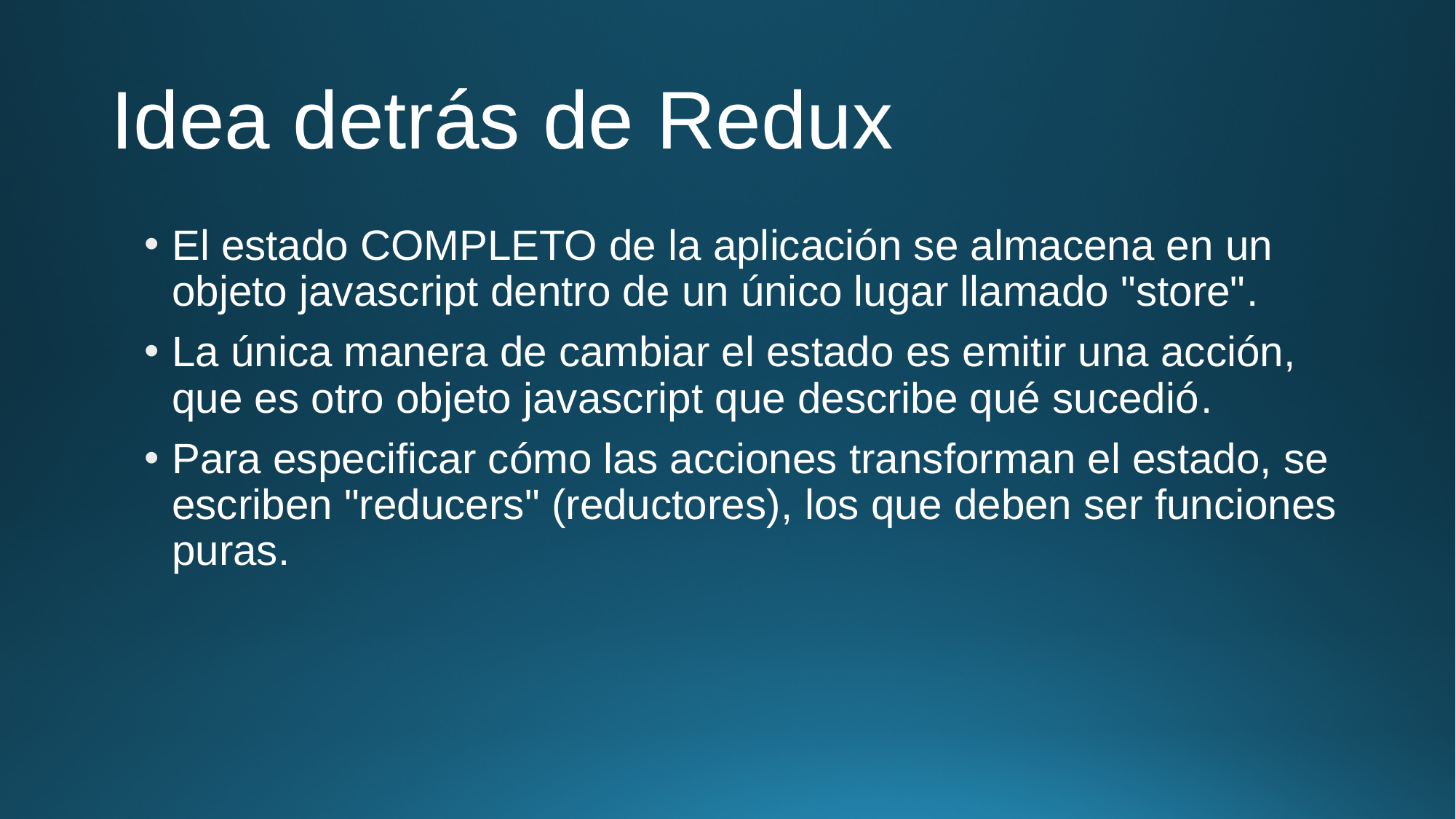

# Idea detrás de Redux
El estado COMPLETO de la aplicación se almacena en un objeto javascript dentro de un único lugar llamado "store".
La única manera de cambiar el estado es emitir una acción, que es otro objeto javascript que describe qué sucedió.
Para especificar cómo las acciones transforman el estado, se escriben "reducers" (reductores), los que deben ser funciones puras.